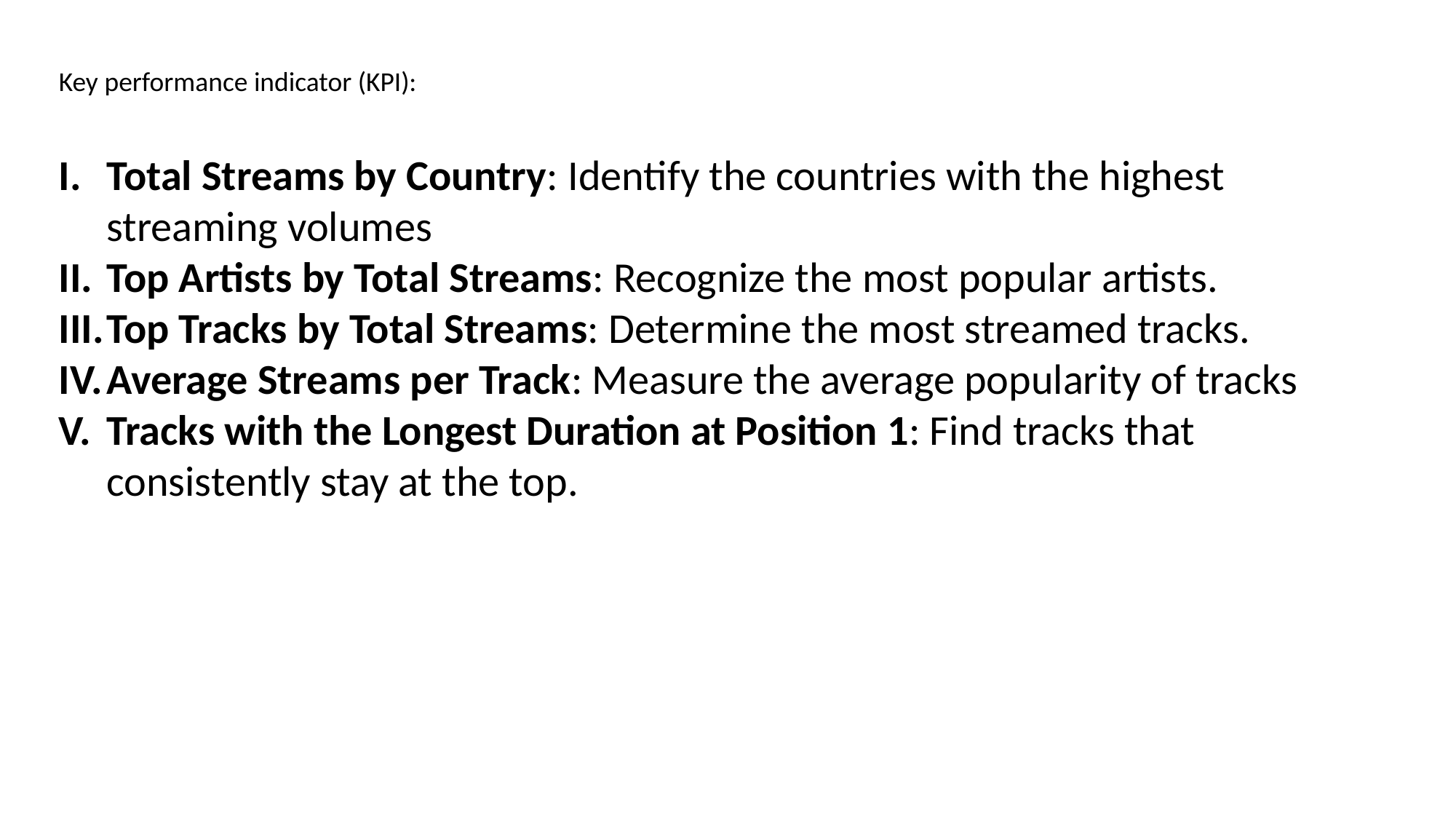

Key performance indicator (KPI):

Total Streams by Country: Identify the countries with the highest streaming volumes
Top Artists by Total Streams: Recognize the most popular artists.
Top Tracks by Total Streams: Determine the most streamed tracks.
Average Streams per Track: Measure the average popularity of tracks
Tracks with the Longest Duration at Position 1: Find tracks that consistently stay at the top.